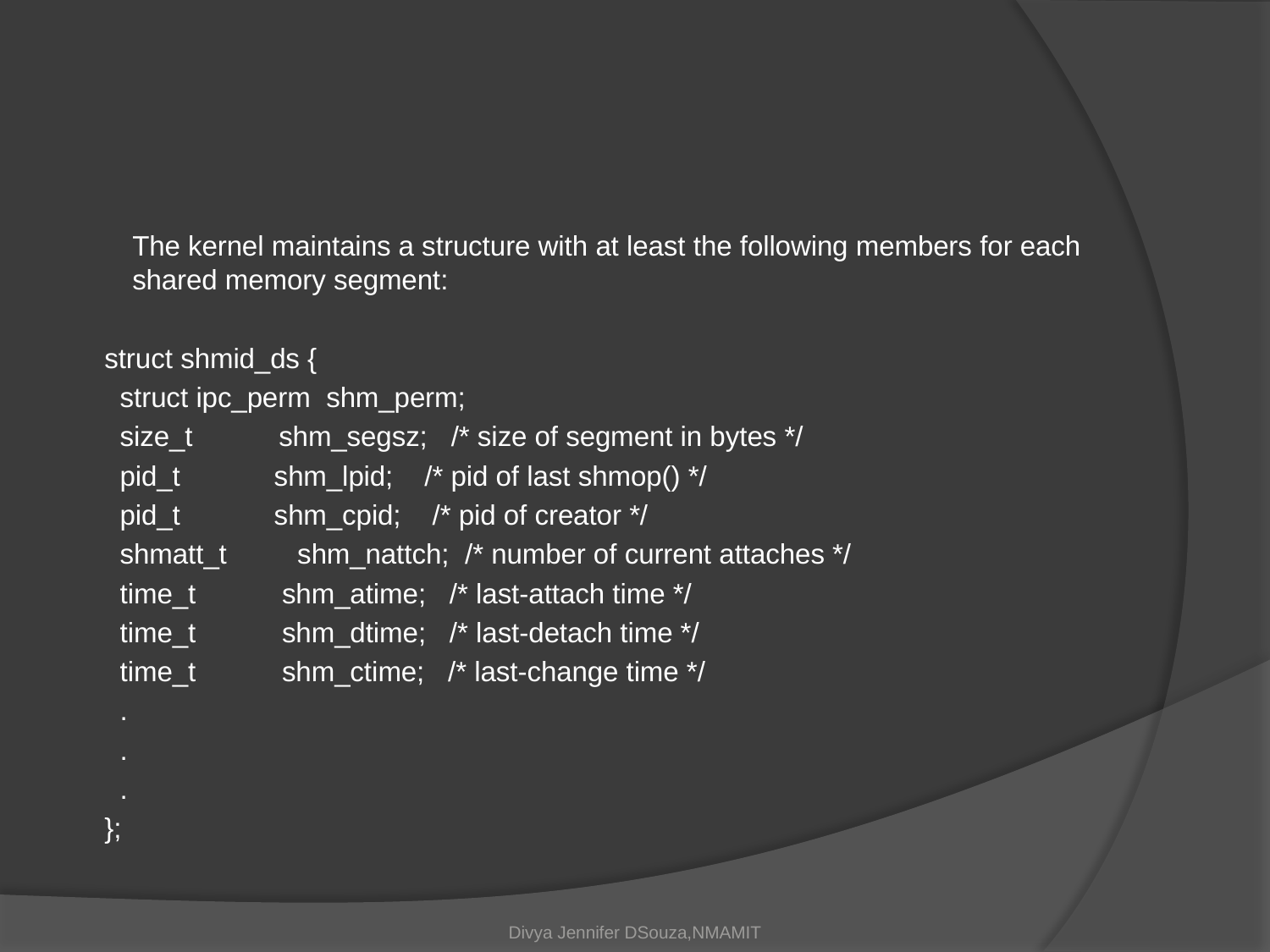

#
		The kernel maintains a structure with at least the following members for each shared memory segment:

   struct shmid_ds {
     struct ipc_perm  shm_perm;
     size_t           shm_segsz;   /* size of segment in bytes */
     pid_t            shm_lpid;    /* pid of last shmop() */
     pid_t            shm_cpid;    /* pid of creator */
     shmatt_t         shm_nattch;  /* number of current attaches */
     time_t           shm_atime;   /* last-attach time */
     time_t           shm_dtime;   /* last-detach time */
     time_t           shm_ctime;   /* last-change time */
     .
     .
     .
   };
Divya Jennifer DSouza,NMAMIT